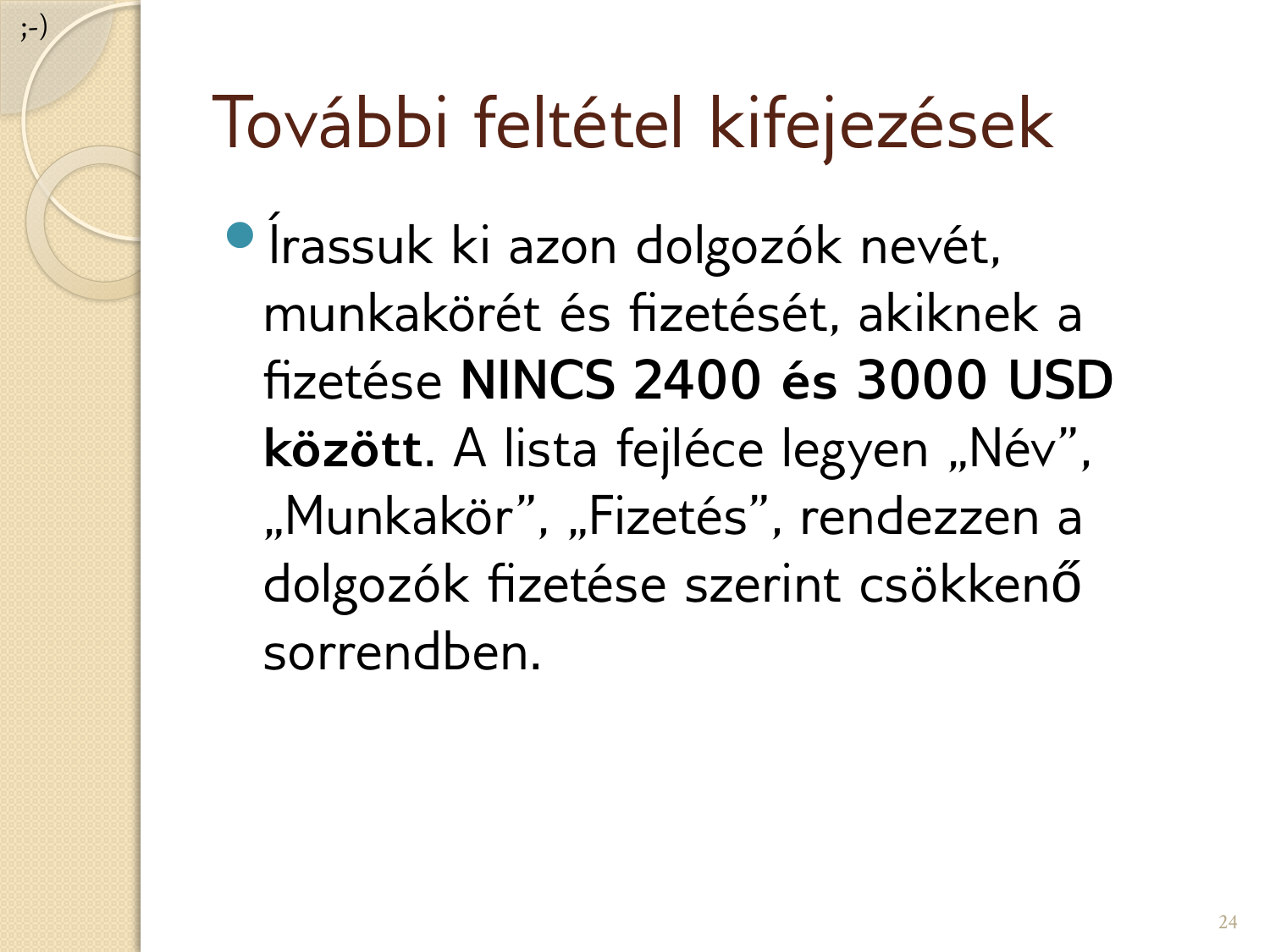

;-)
# További feltétel kifejezések
Írassuk ki azon dolgozók nevét, munkakörét és fizetését, akiknek a fizetése NINCS 2400 és 3000 USD között. A lista fejléce legyen „Név”, „Munkakör”, „Fizetés”, rendezzen a dolgozók fizetése szerint csökkenő sorrendben.
24